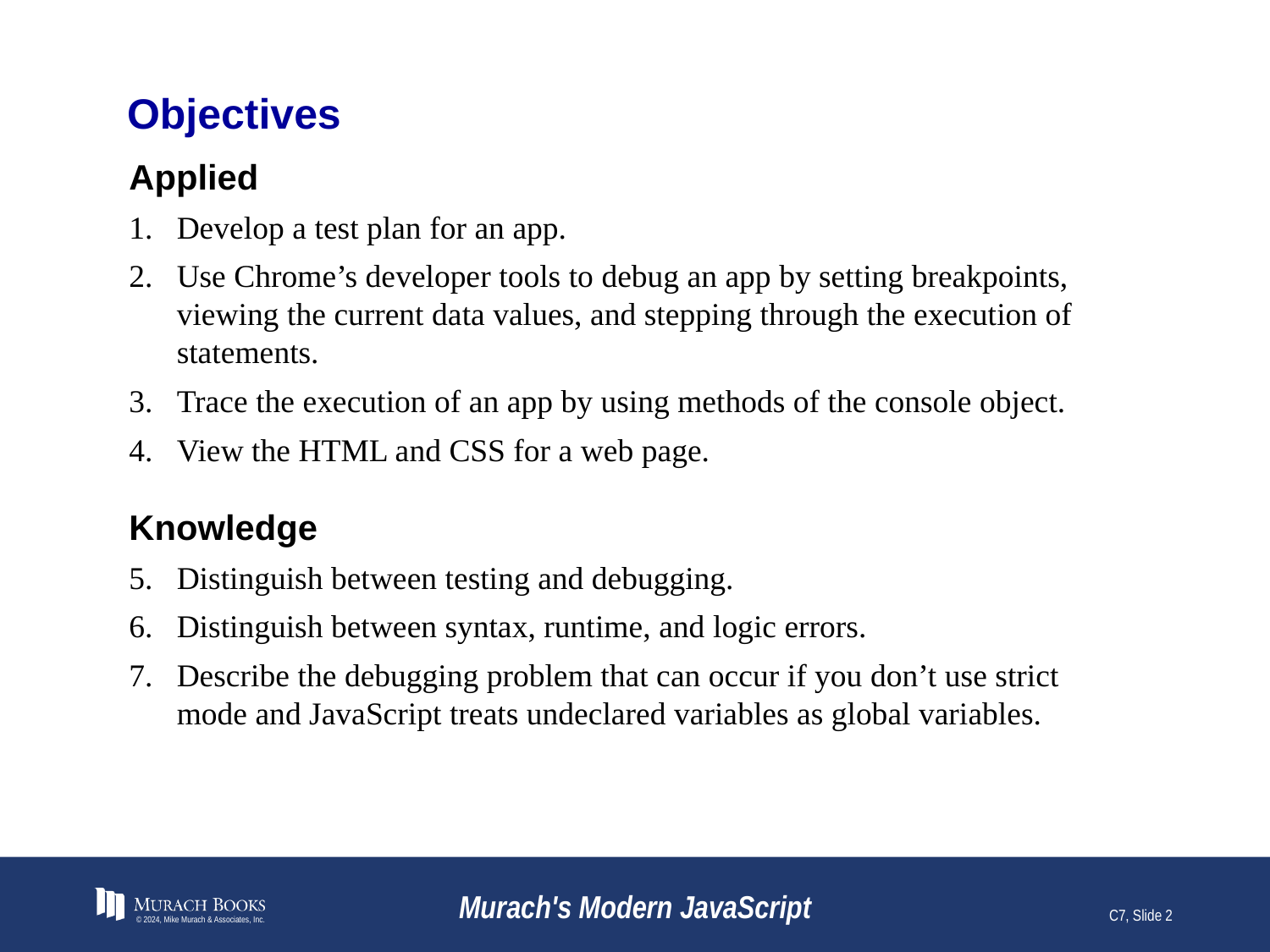

# Objectives
Applied
Develop a test plan for an app.
Use Chrome’s developer tools to debug an app by setting breakpoints, viewing the current data values, and stepping through the execution of statements.
Trace the execution of an app by using methods of the console object.
View the HTML and CSS for a web page.
Knowledge
Distinguish between testing and debugging.
Distinguish between syntax, runtime, and logic errors.
Describe the debugging problem that can occur if you don’t use strict mode and JavaScript treats undeclared variables as global variables.
© 2024, Mike Murach & Associates, Inc.
Murach's Modern JavaScript

C7, Slide 2